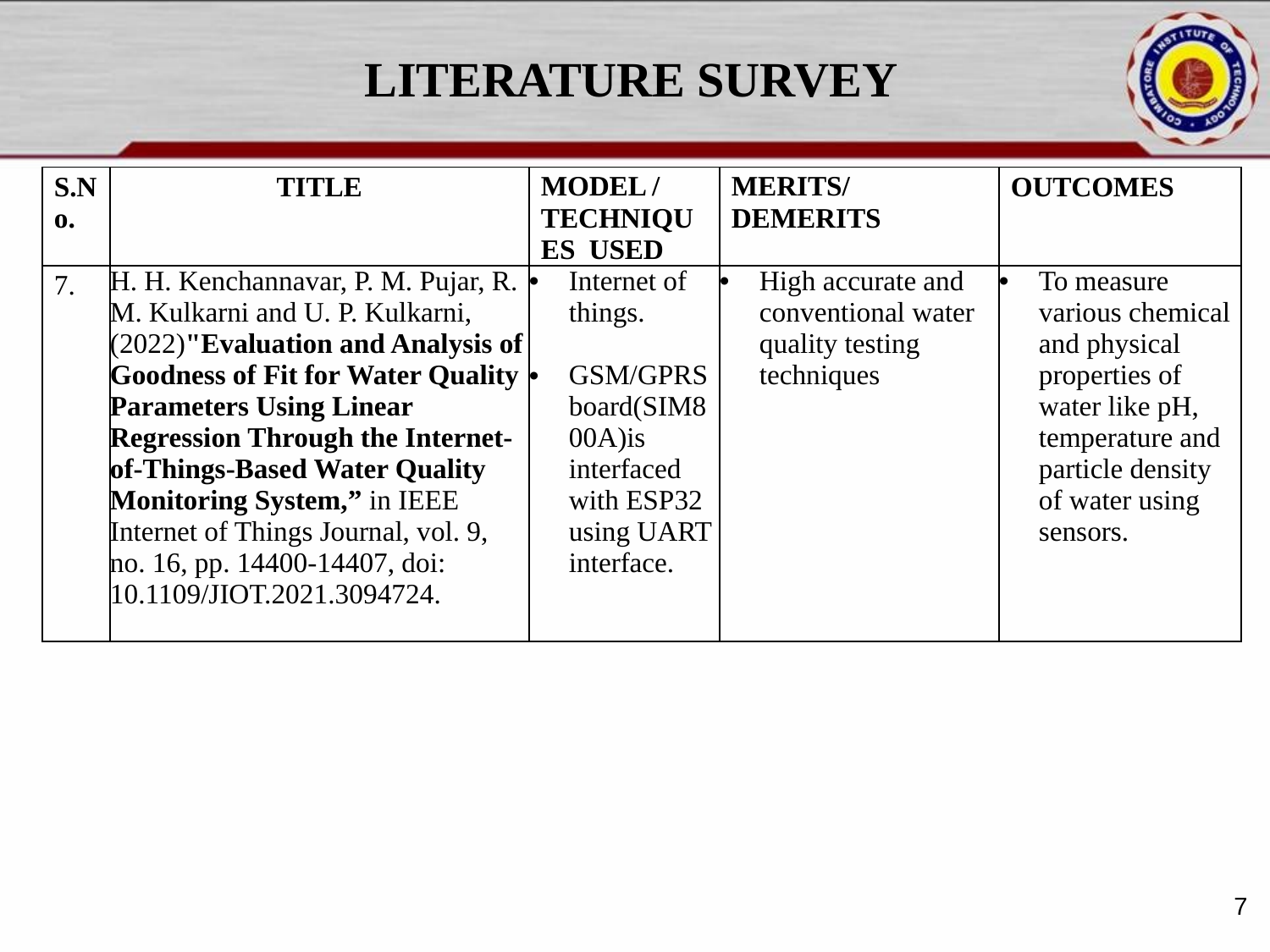

# LITERATURE SURVEY
| S.No. | TITLE | MODEL / TECHNIQUES USED | MERITS/ DEMERITS | OUTCOMES |
| --- | --- | --- | --- | --- |
| 7. | H. H. Kenchannavar, P. M. Pujar, R. M. Kulkarni and U. P. Kulkarni, (2022)"Evaluation and Analysis of Goodness of Fit for Water Quality Parameters Using Linear Regression Through the Internet-of-Things-Based Water Quality Monitoring System,” in IEEE Internet of Things Journal, vol. 9, no. 16, pp. 14400-14407, doi: 10.1109/JIOT.2021.3094724. | Internet of things. GSM/GPRS board(SIM800A)is interfaced with ESP32 using UART interface. | High accurate and conventional water quality testing techniques | To measure various chemical and physical properties of water like pH, temperature and particle density of water using sensors. |
7